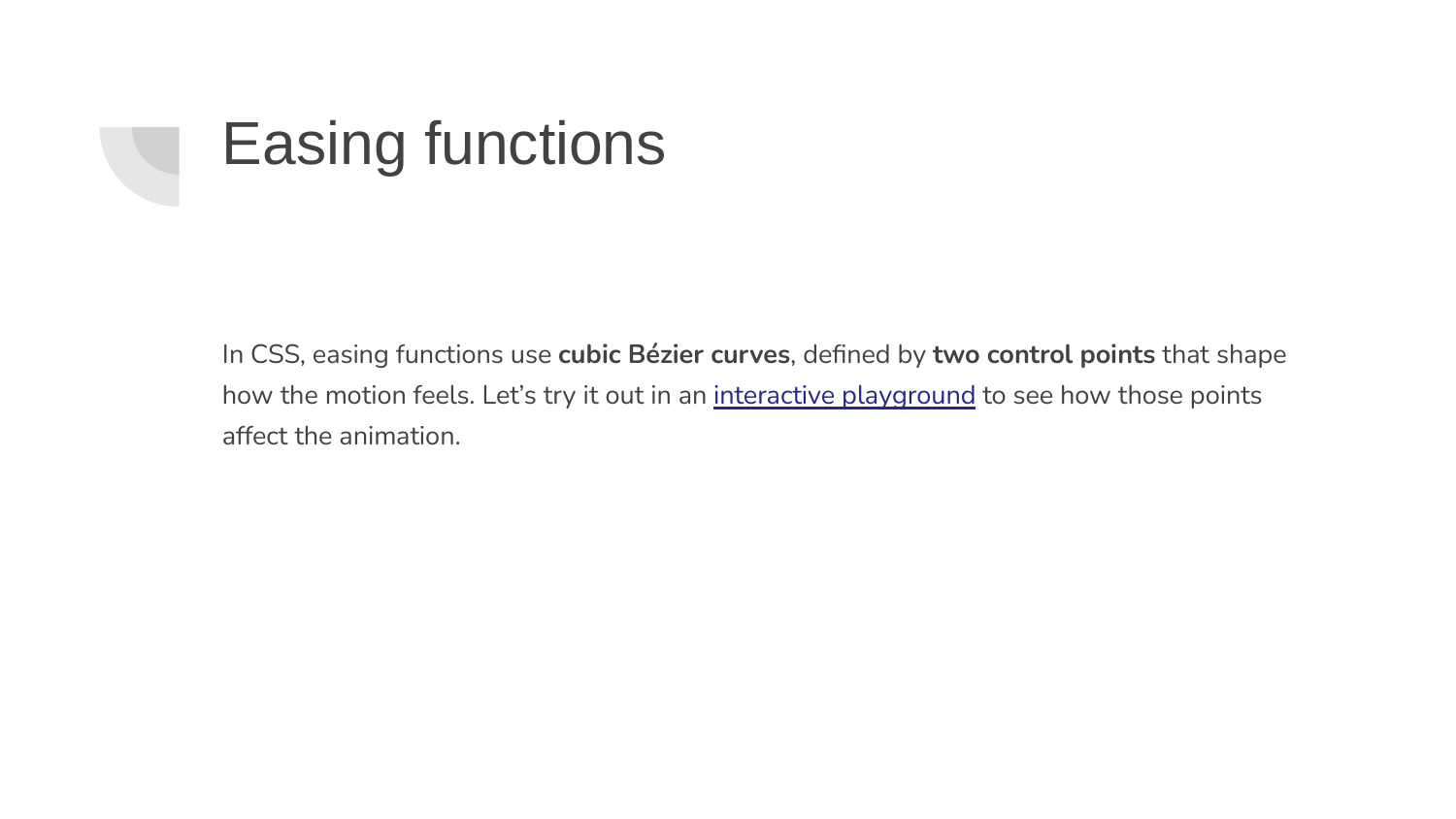

# Easing functions
In CSS, easing functions use cubic Bézier curves, defined by two control points that shape how the motion feels. Let’s try it out in an interactive playground to see how those points affect the animation.